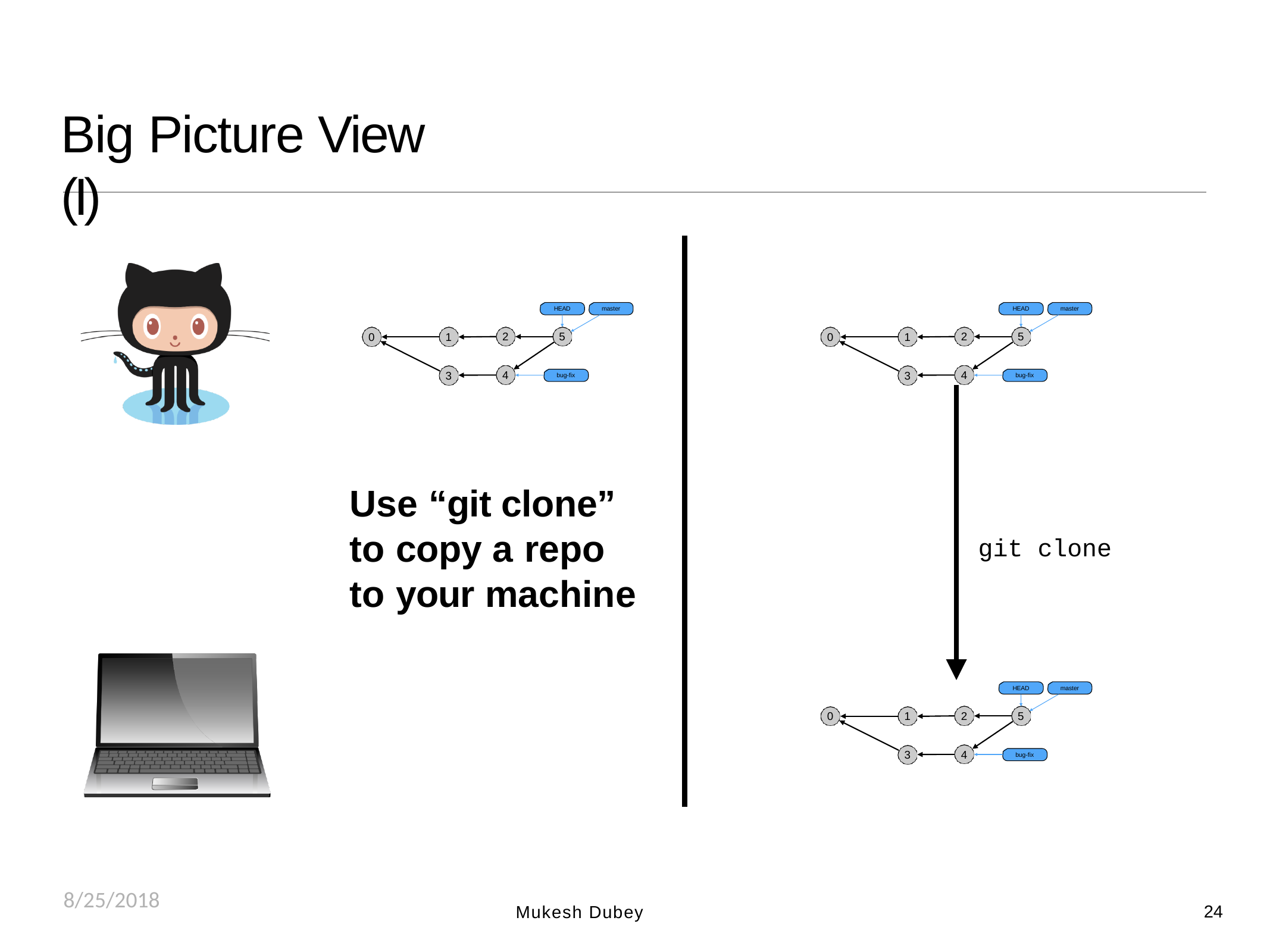

# Big Picture View (I)

HEAD
master
HEAD
master

2
5
2
5
0
1
0
1

4
4
3
3

bug-fix
bug-fix

Use “git clone”  to copy a repo  to your machine
git clone

HEAD
master

2
5
0
1

4
3

bug-fix

8/25/2018
24
Mukesh Dubey